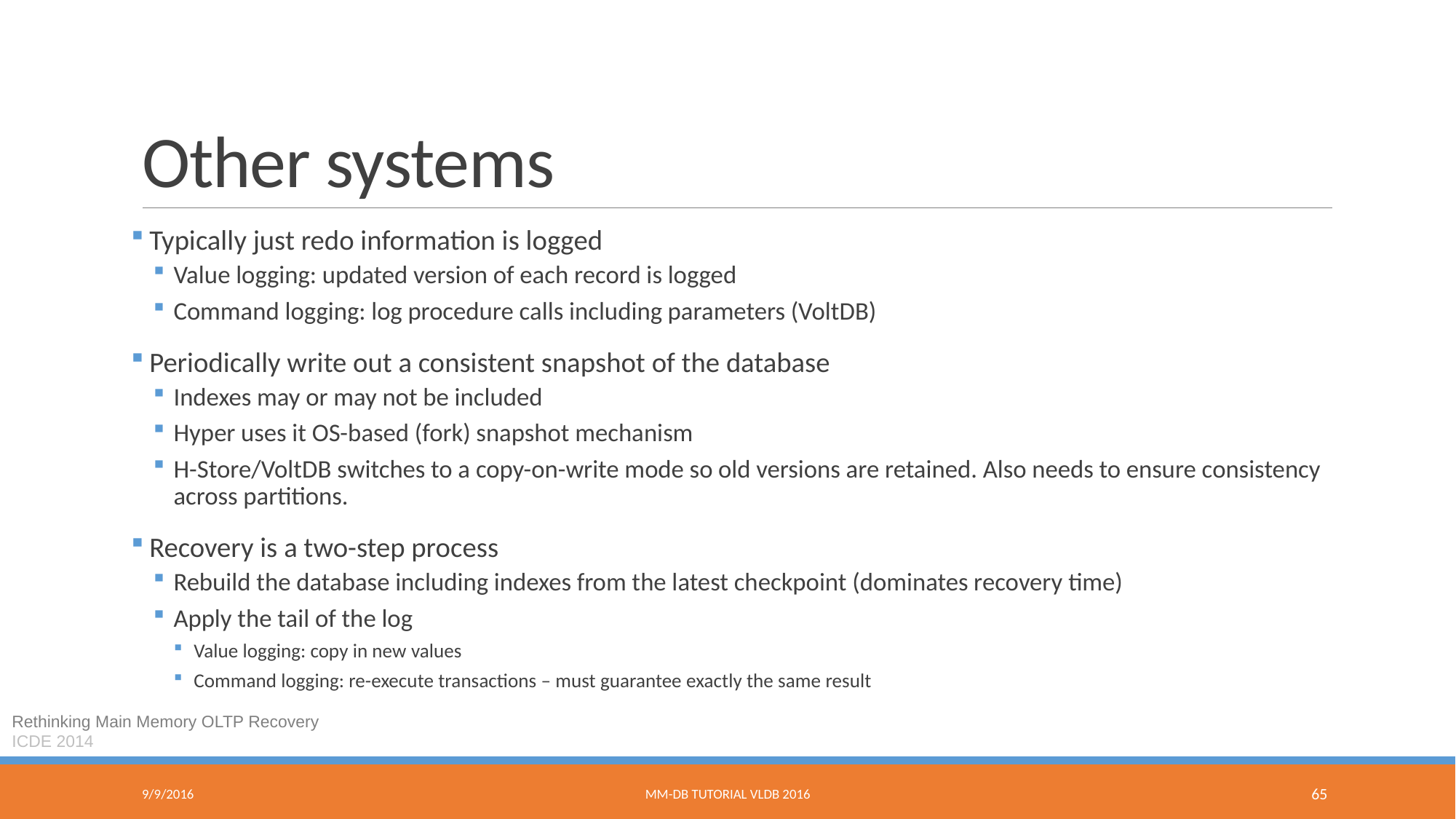

# Other systems
 Typically just redo information is logged
Value logging: updated version of each record is logged
Command logging: log procedure calls including parameters (VoltDB)
 Periodically write out a consistent snapshot of the database
Indexes may or may not be included
Hyper uses it OS-based (fork) snapshot mechanism
H-Store/VoltDB switches to a copy-on-write mode so old versions are retained. Also needs to ensure consistency across partitions.
 Recovery is a two-step process
Rebuild the database including indexes from the latest checkpoint (dominates recovery time)
Apply the tail of the log
Value logging: copy in new values
Command logging: re-execute transactions – must guarantee exactly the same result
Rethinking Main Memory OLTP Recovery
ICDE 2014
9/9/2016
MM-DB Tutorial VLDB 2016
65